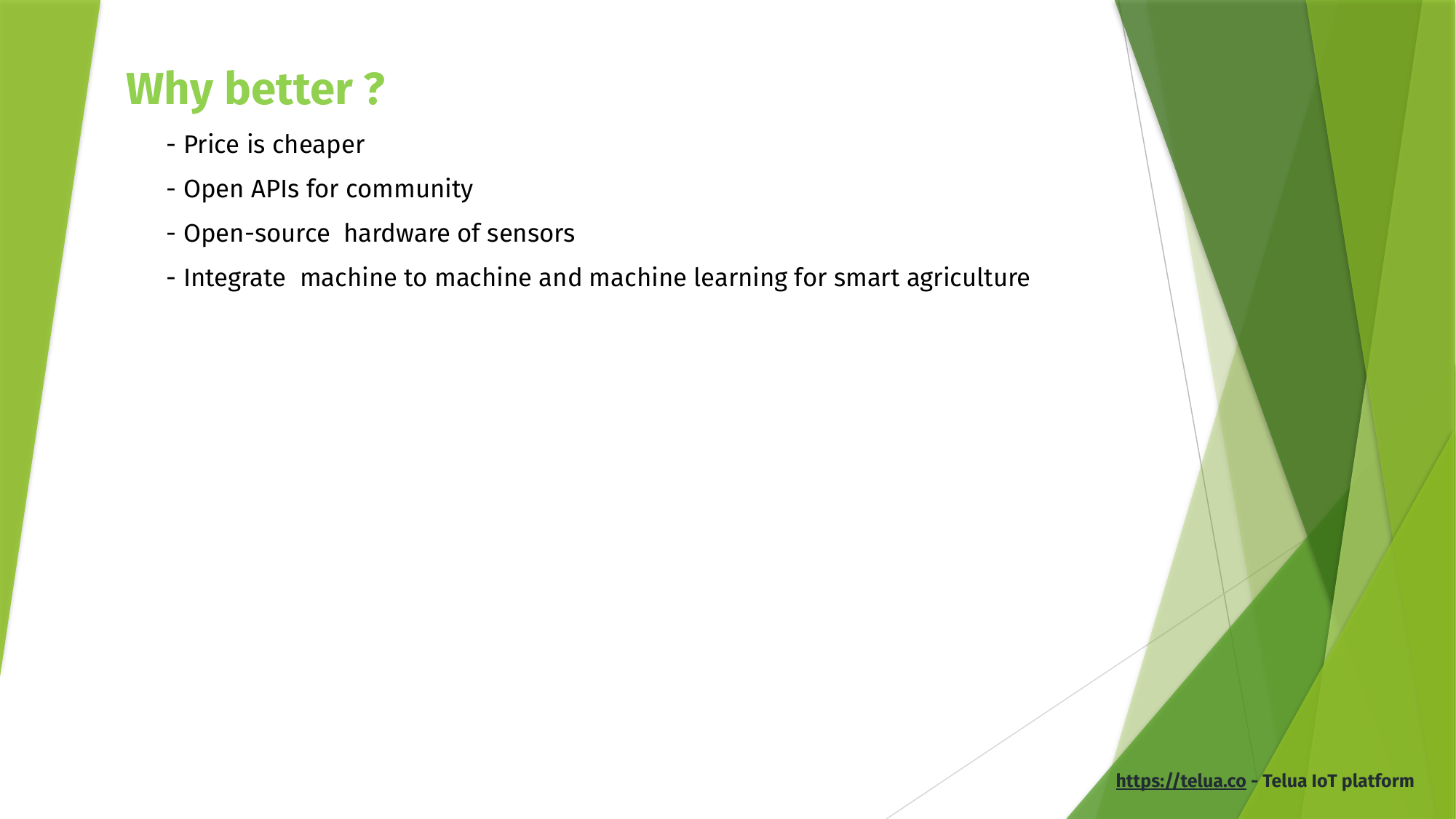

Why better ?
      - Price is cheaper
      - Open APIs for community
      - Open-source  hardware of sensors
      - Integrate  machine to machine and machine learning for smart agriculture

https://telua.co - Telua IoT platform